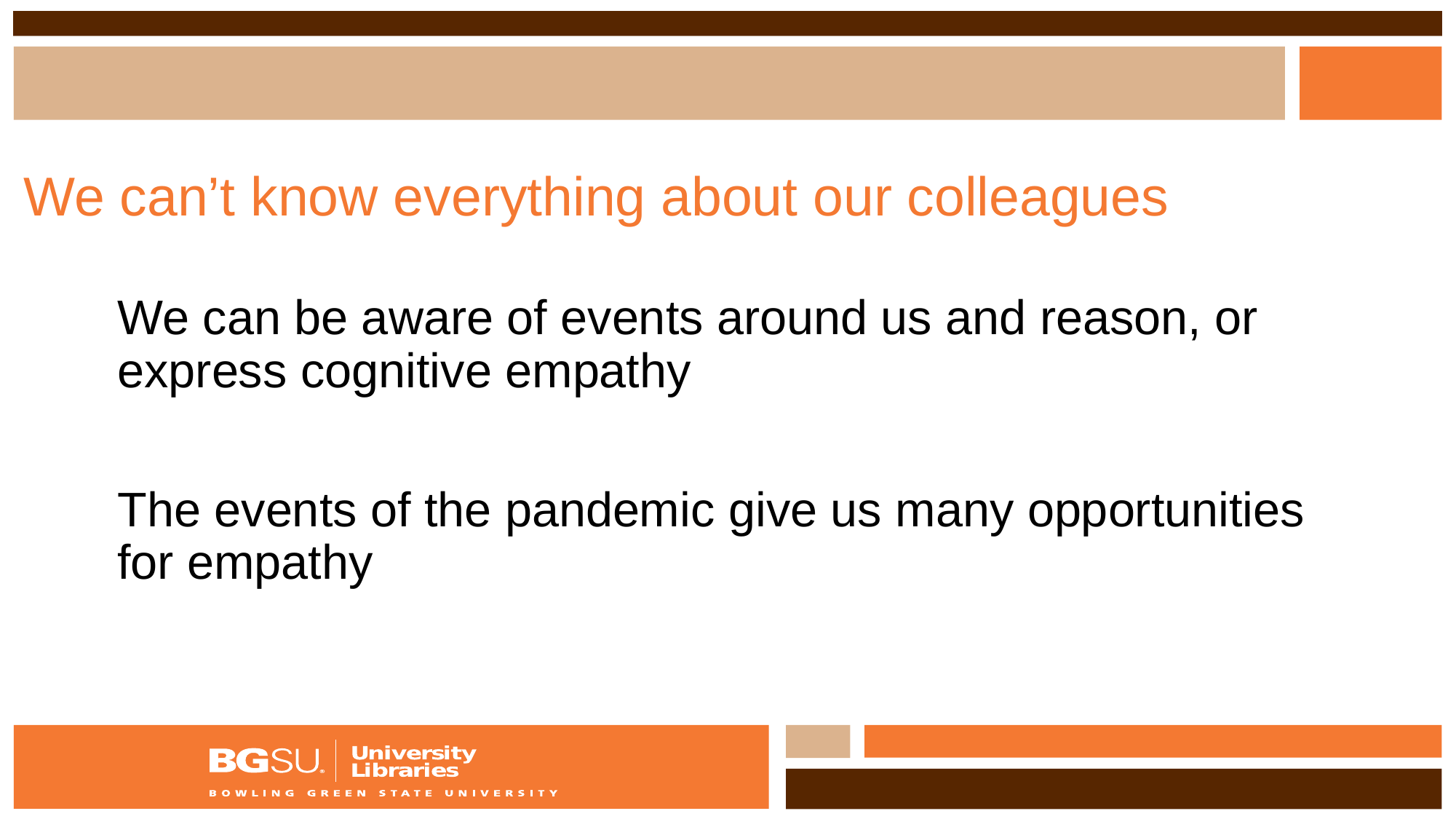

# We can’t know everything about our colleagues
We can be aware of events around us and reason, or express cognitive empathy

The events of the pandemic give us many opportunities for empathy